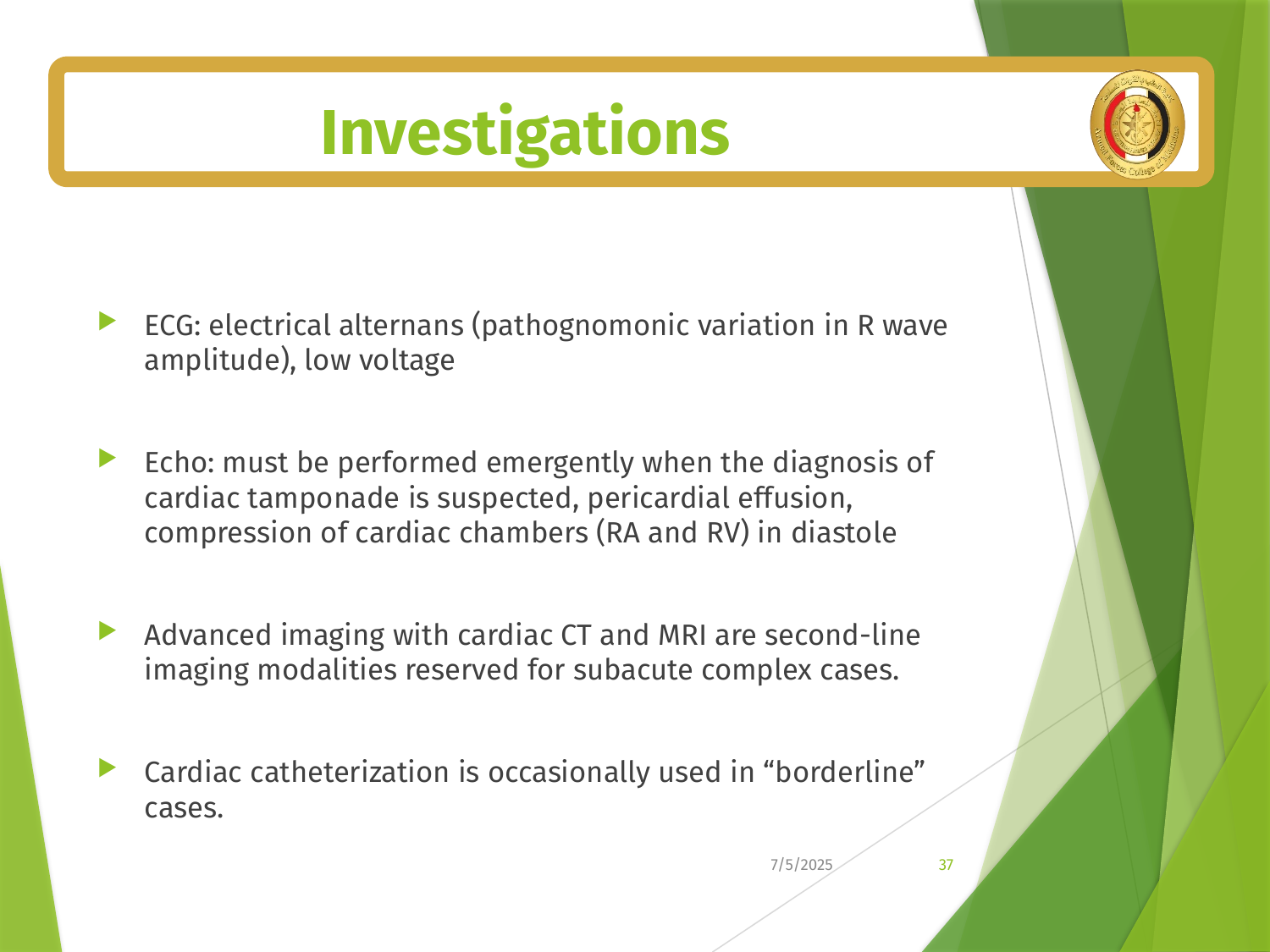

# Investigations
ECG: electrical alternans (pathognomonic variation in R wave amplitude), low voltage

Echo: must be performed emergently when the diagnosis of cardiac tamponade is suspected, pericardial effusion, compression of cardiac chambers (RA and RV) in diastole

Advanced imaging with cardiac CT and MRI are second-line imaging modalities reserved for subacute complex cases.

Cardiac catheterization is occasionally used in “borderline” cases.
7/5/2025
37